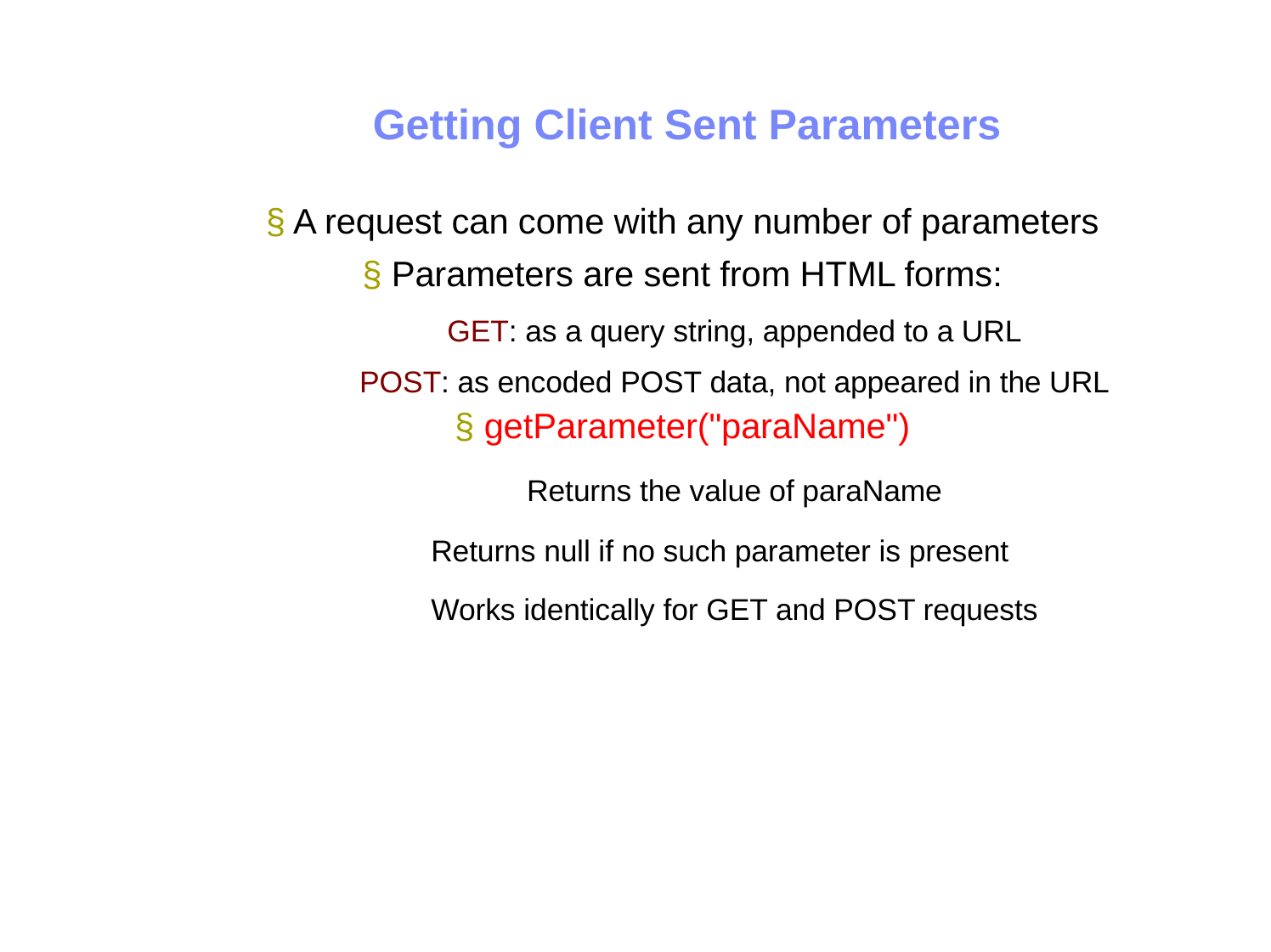

Antrix Consultancy Services

Getting Client Sent Parameters

§ A request can come with any number of parameters

§ Parameters are sent from HTML forms:

GET: as a query string, appended to a URL

POST: as encoded POST data, not appeared in the URL

§ getParameter("paraName")

Returns the value of paraName

Returns null if no such parameter is present
Works identically for GET and POST requests

Madhusudhanan.P.K.